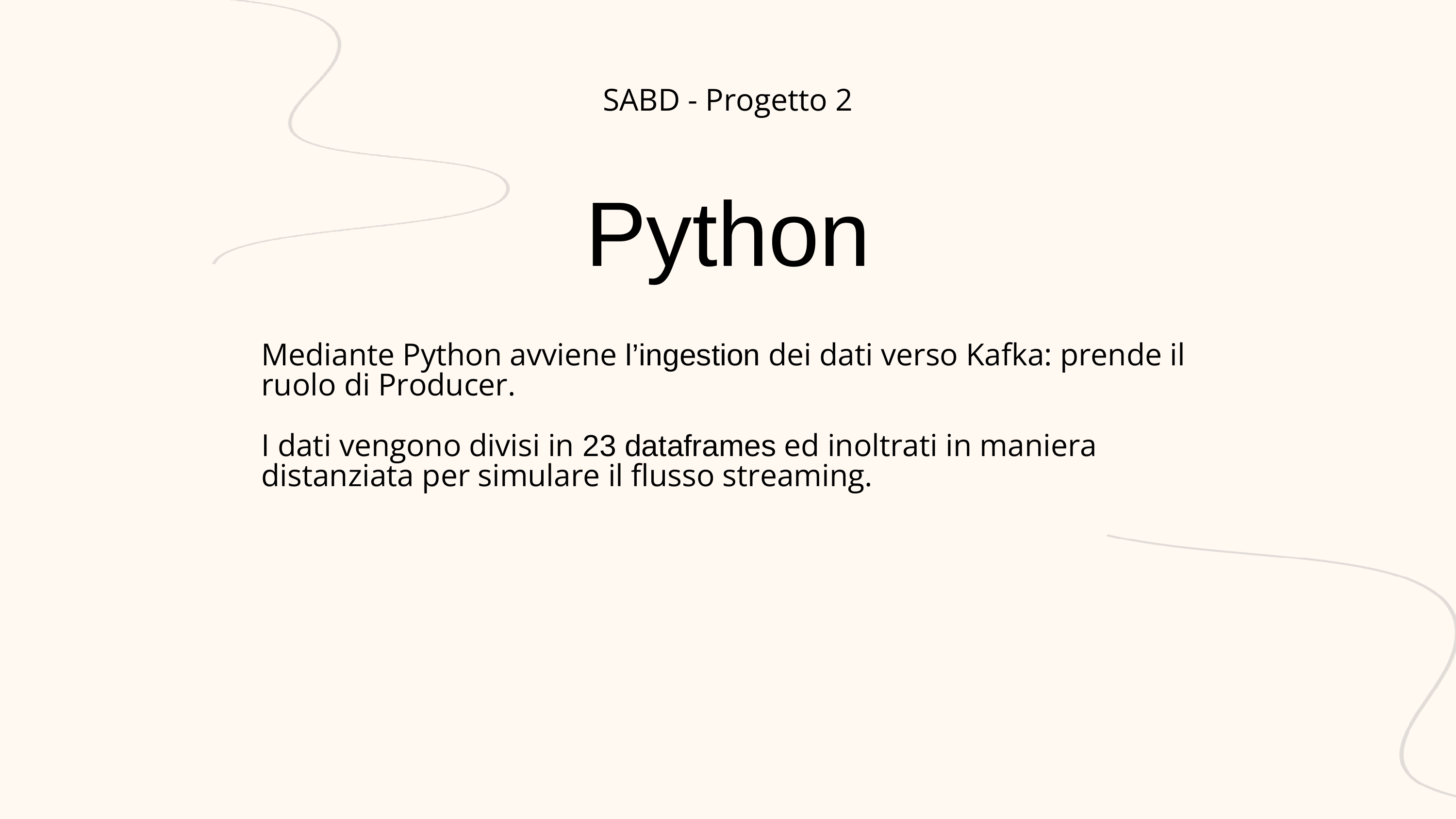

SABD - Progetto 2
Python
Mediante Python avviene l’ingestion dei dati verso Kafka: prende il ruolo di Producer.

I dati vengono divisi in 23 dataframes ed inoltrati in maniera distanziata per simulare il flusso streaming.